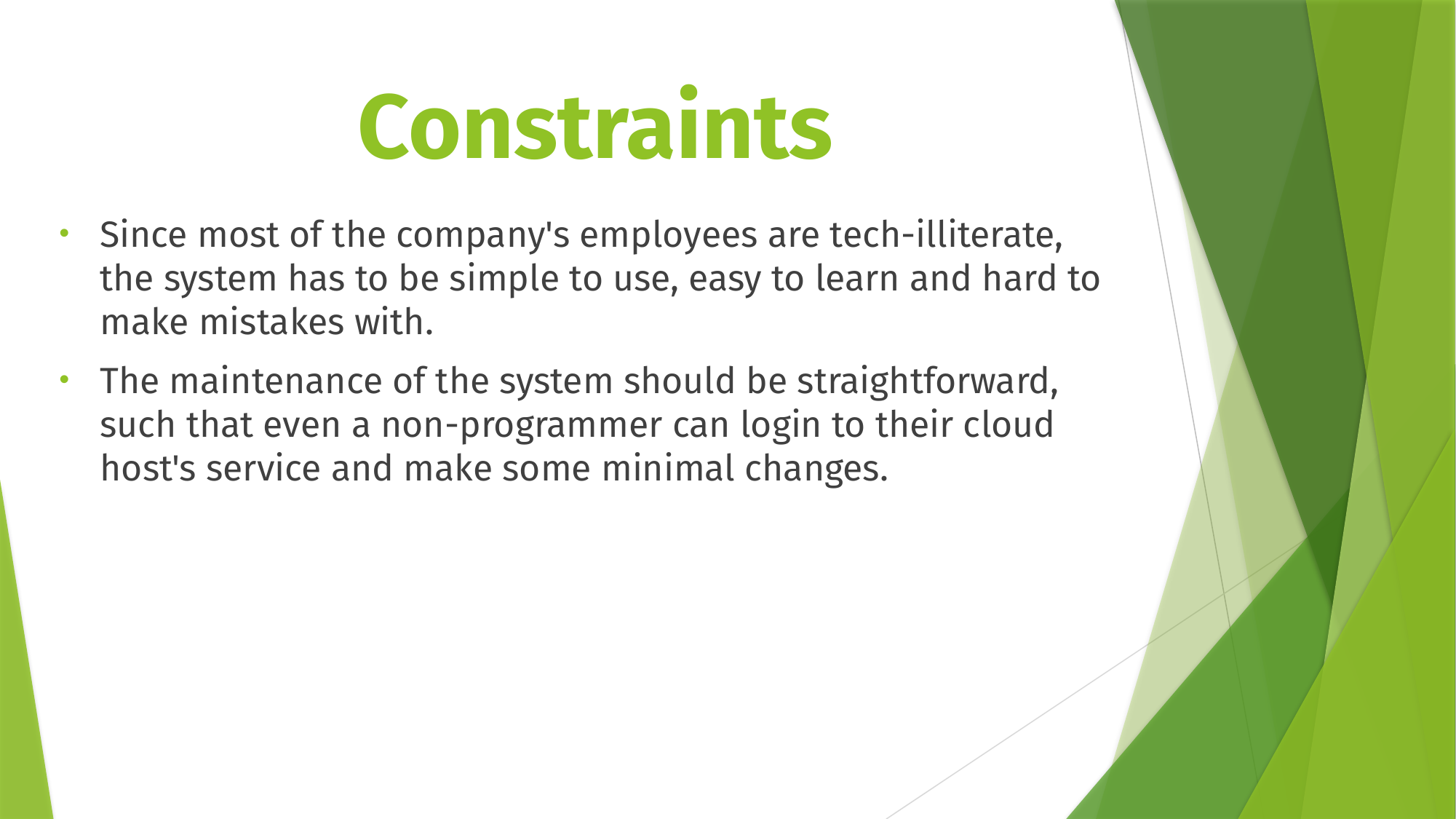

# Constraints
Since most of the company's employees are tech-illiterate, the system has to be simple to use, easy to learn and hard to make mistakes with.
The maintenance of the system should be straightforward, such that even a non-programmer can login to their cloud host's service and make some minimal changes.